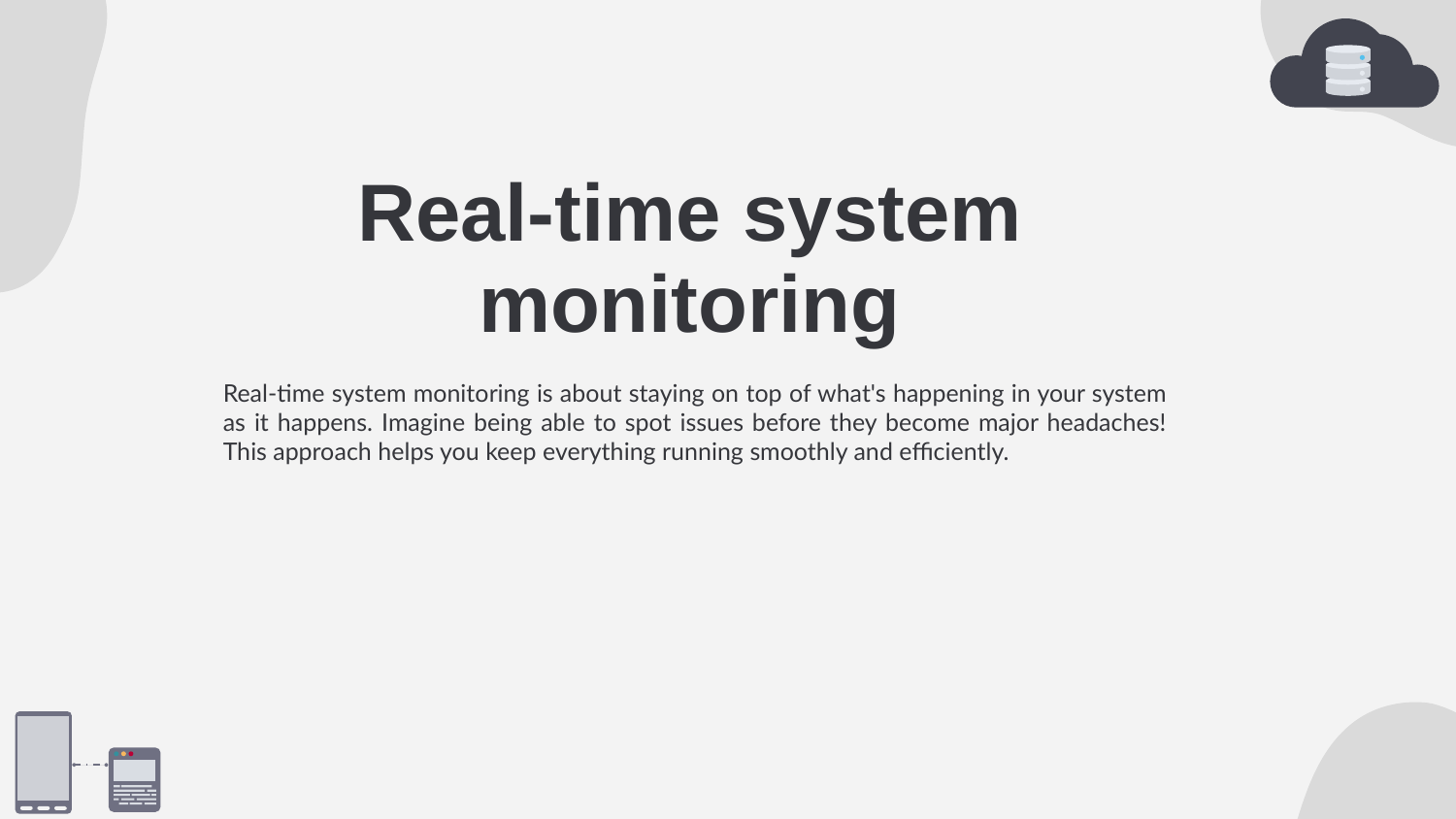

# Real-time system monitoring
Real-time system monitoring is about staying on top of what's happening in your system as it happens. Imagine being able to spot issues before they become major headaches! This approach helps you keep everything running smoothly and efficiently.